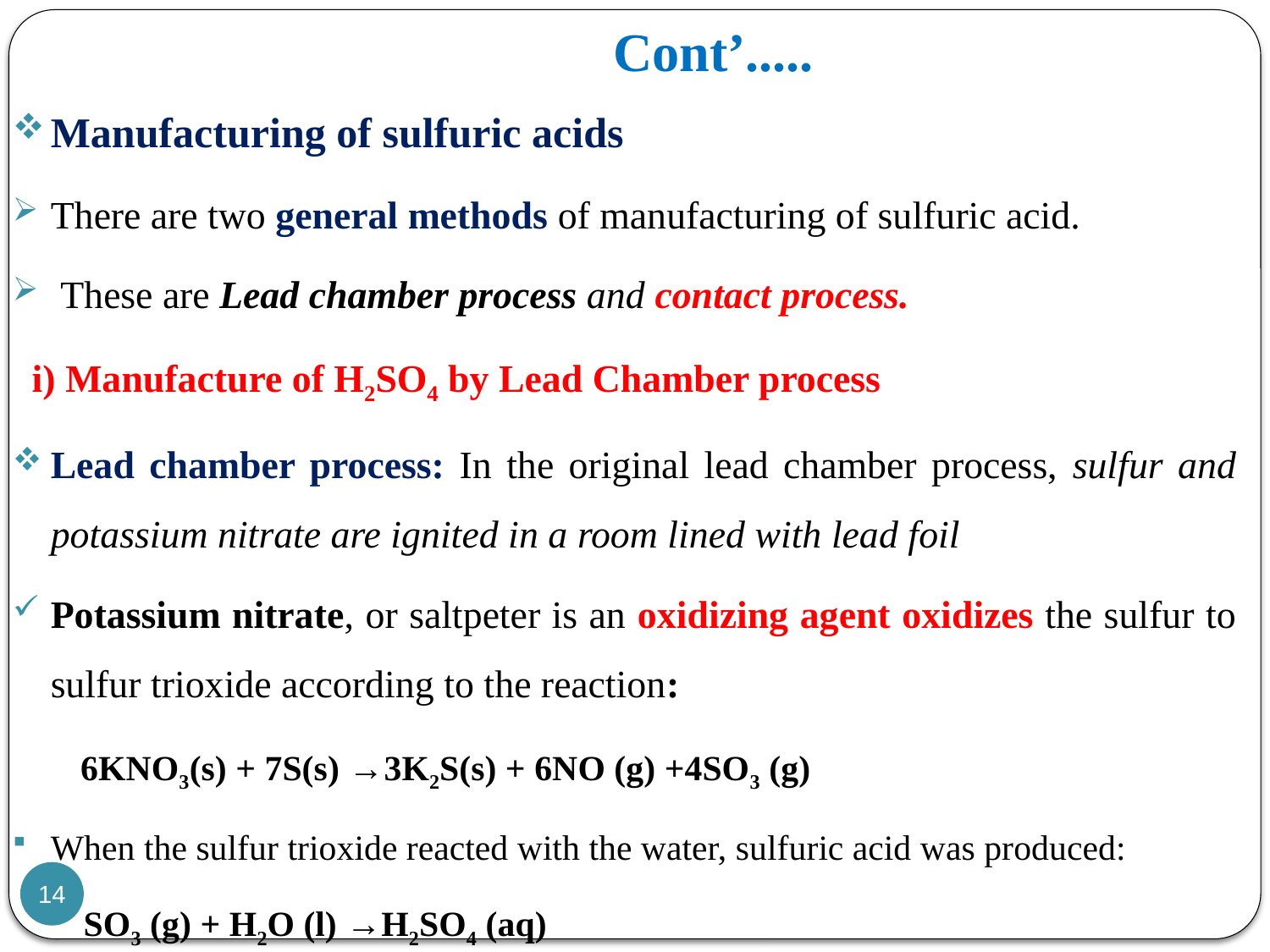

#
                                          Cont’.....
Manufacturing of sulfuric acids
There are two general methods of manufacturing of sulfuric acid.
 These are Lead chamber process and contact process.
  i) Manufacture of H2SO4 by Lead Chamber process
Lead chamber process: In the original lead chamber process, sulfur and potassium nitrate are ignited in a room lined with lead foil
Potassium nitrate, or saltpeter is an oxidizing agent oxidizes the sulfur to sulfur trioxide according to the reaction:
       6KNO3(s) + 7S(s) →3K2S(s) + 6NO (g) +4SO3 (g)
When the sulfur trioxide reacted with the water, sulfuric acid was produced:
        SO3 (g) + H2O (l) →H2SO4 (aq)

14